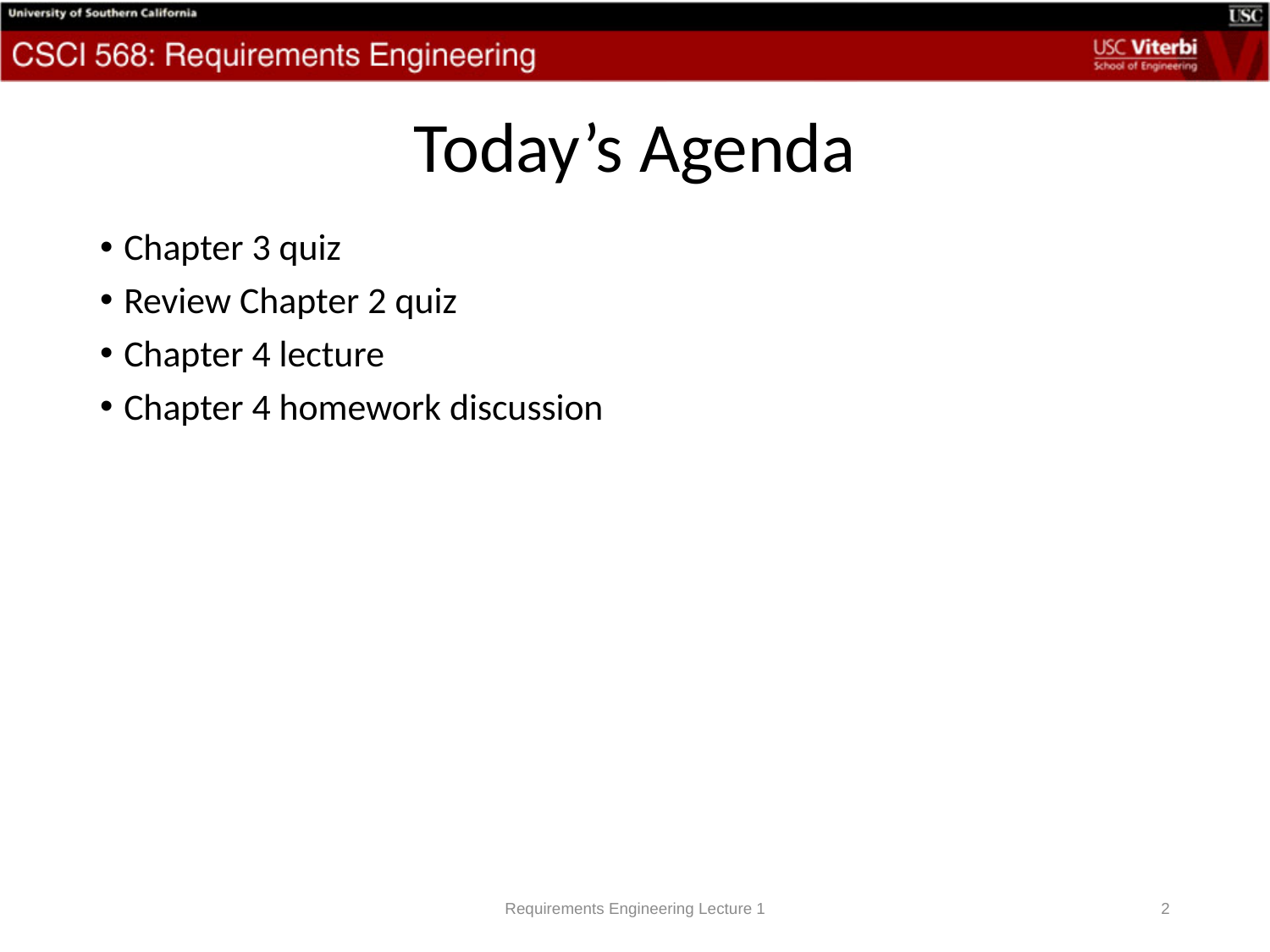

# Today’s Agenda
Chapter 3 quiz
Review Chapter 2 quiz
Chapter 4 lecture
Chapter 4 homework discussion
Requirements Engineering Lecture 1
2